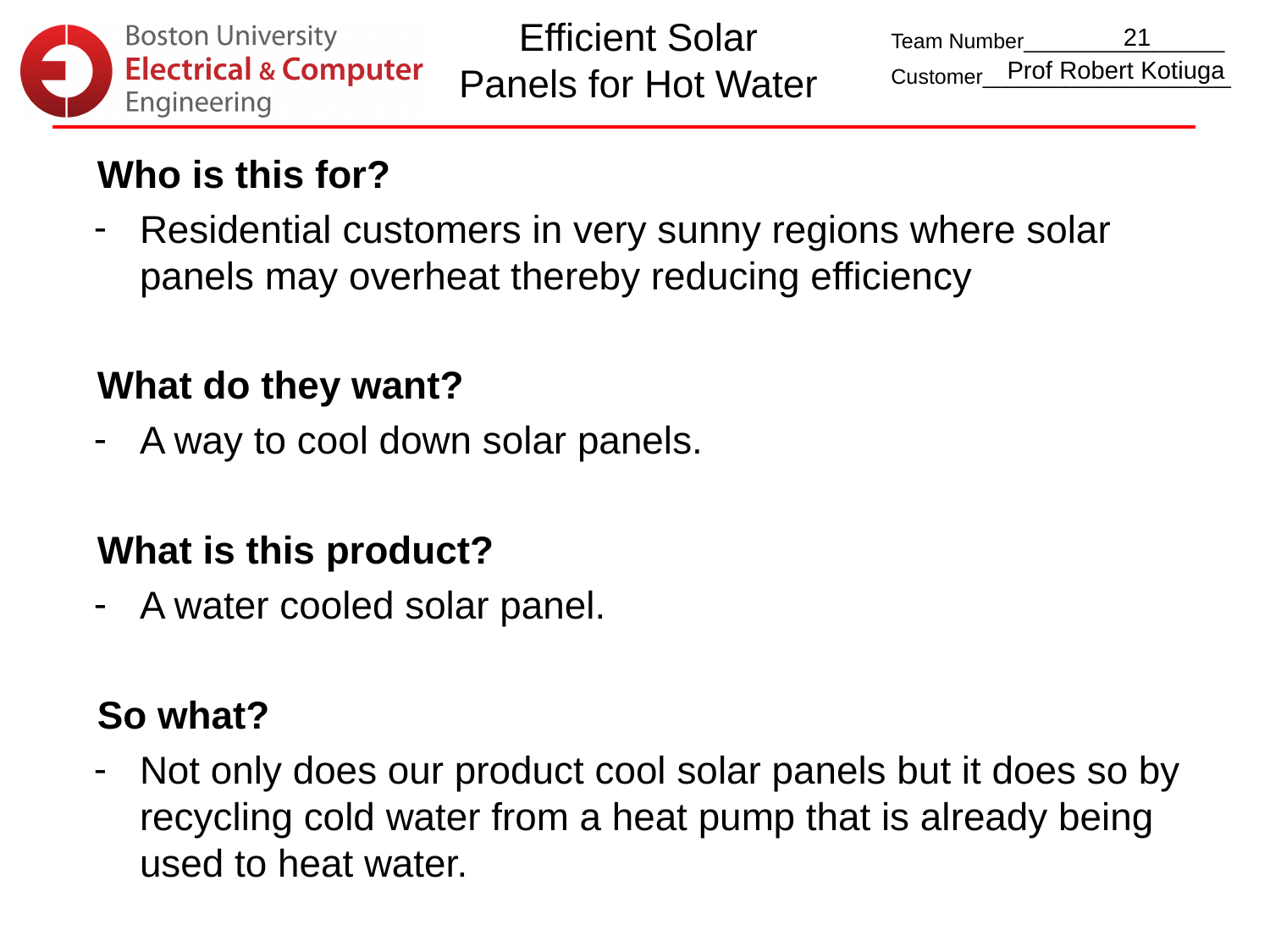

Efficient Solar Panels for Hot Water
21

Prof Robert Kotiuga

Who is this for?
Residential customers in very sunny regions where solar panels may overheat thereby reducing efficiency

What do they want?
A way to cool down solar panels.

What is this product?
A water cooled solar panel.

So what?
Not only does our product cool solar panels but it does so by recycling cold water from a heat pump that is already being used to heat water.